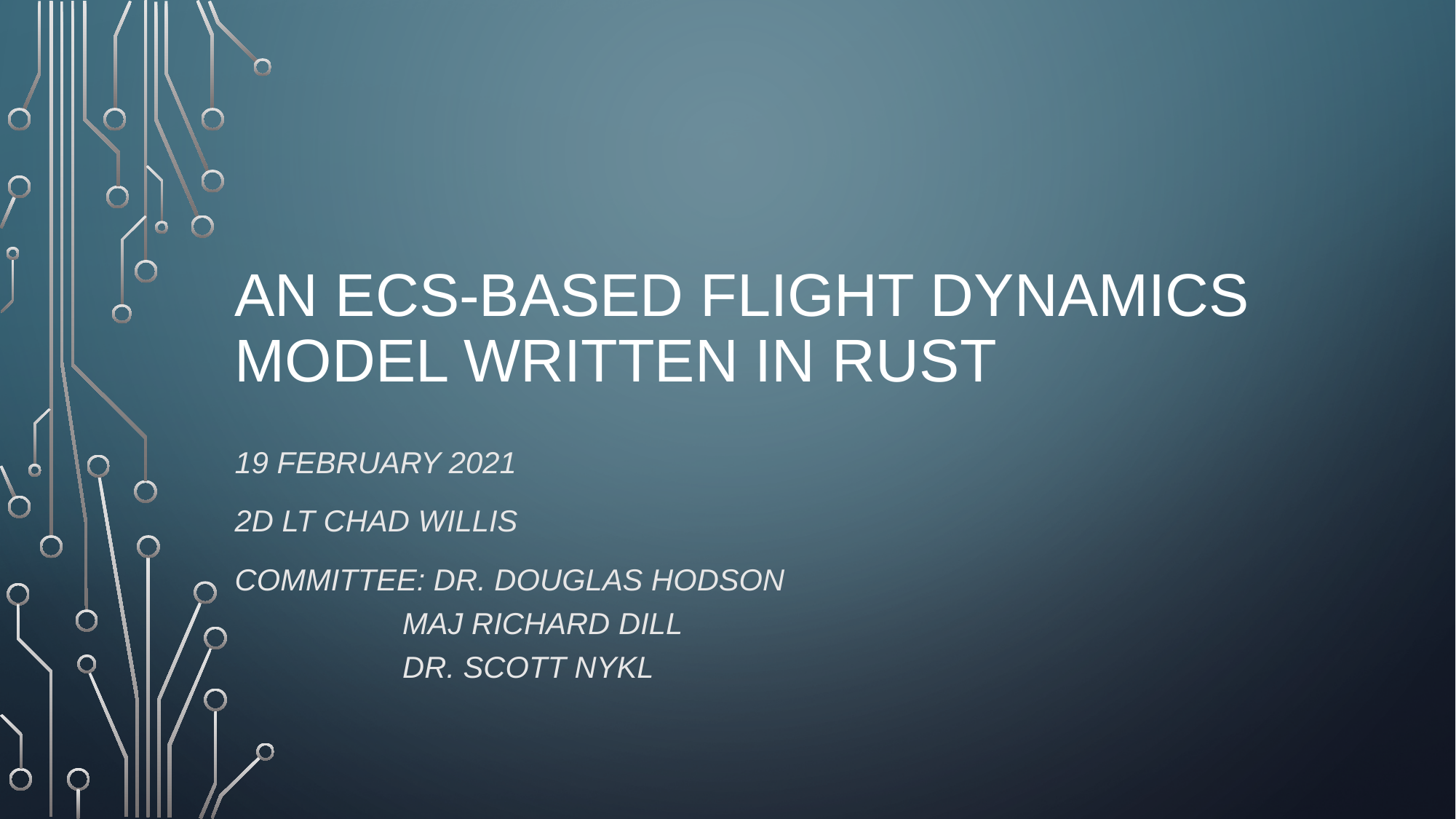

# An ECS-BASED FLIGHT DYNAMICS MODEL WRITTEN IN RUST
19 FEBRUARY 2021
2d Lt Chad Willis
Committee: Dr. Douglas Hodson
	       Maj Richard dill
	       dr. Scott nykl